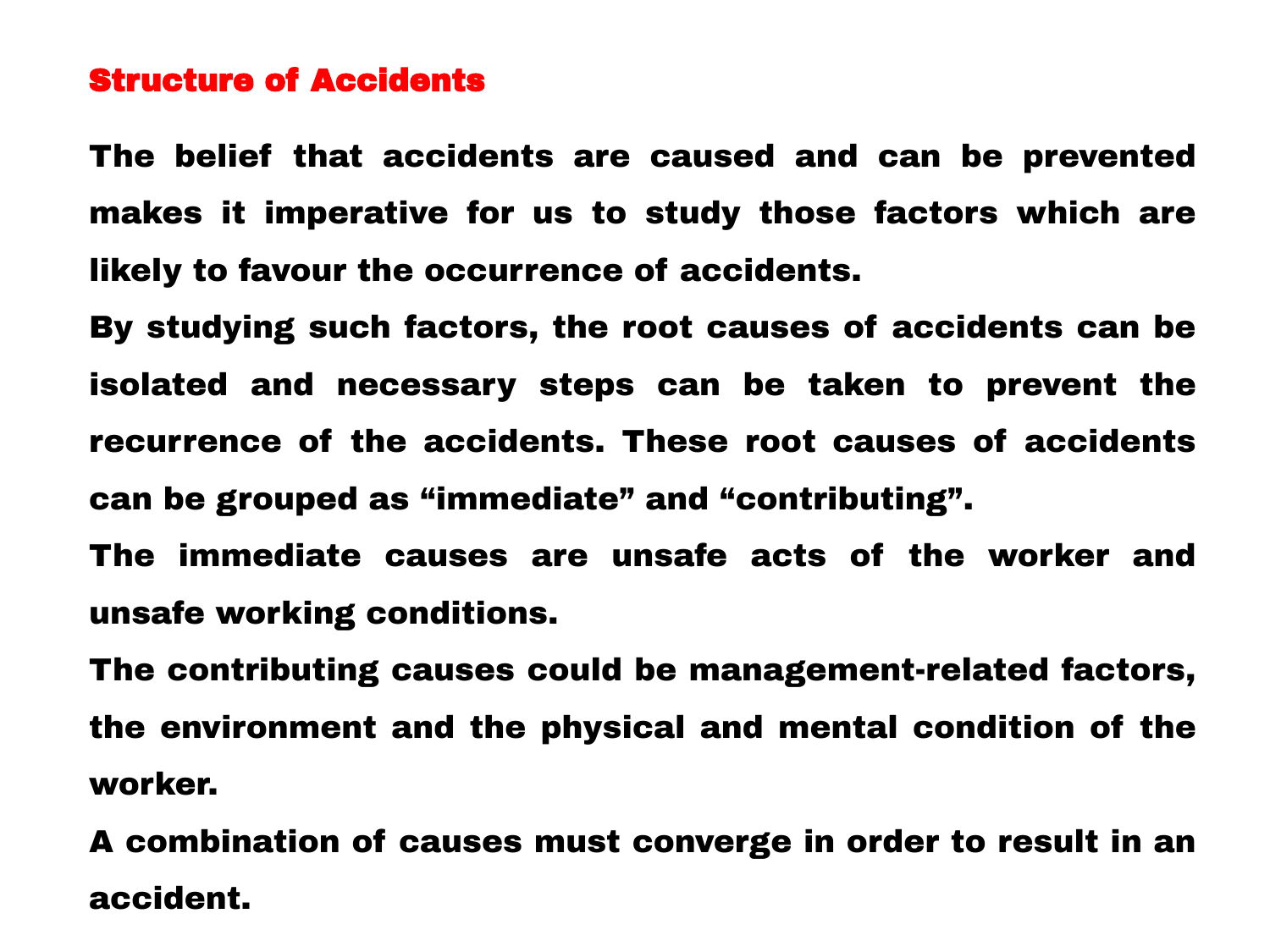

Structure of Accidents
The belief that accidents are caused and can be prevented makes it imperative for us to study those factors which are likely to favour the occurrence of accidents.
By studying such factors, the root causes of accidents can be isolated and necessary steps can be taken to prevent the recurrence of the accidents. These root causes of accidents can be grouped as “immediate” and “contributing”.
The immediate causes are unsafe acts of the worker and unsafe working conditions.
The contributing causes could be management-related factors, the environment and the physical and mental condition of the worker.
A combination of causes must converge in order to result in an accident.